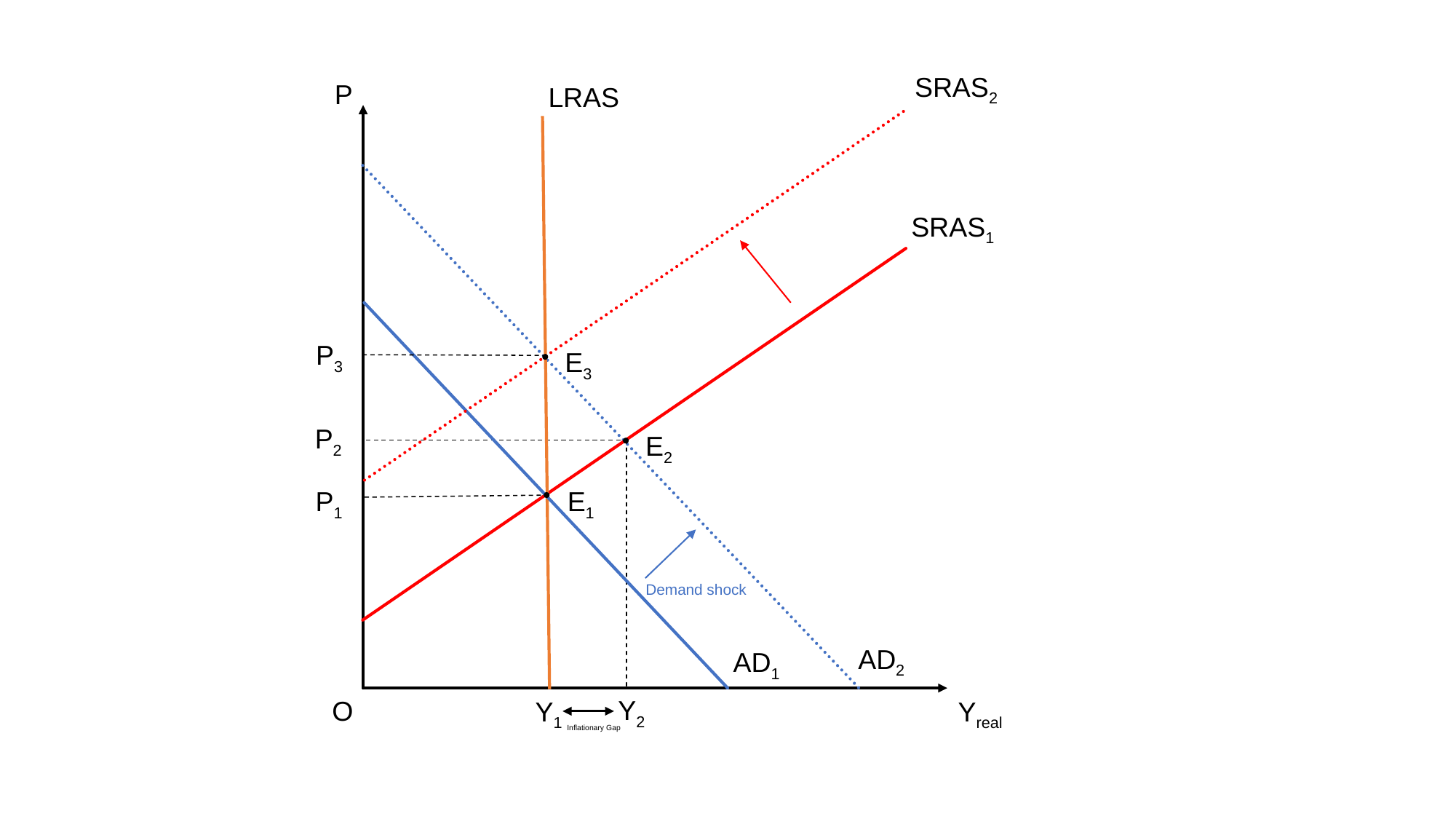

SRAS2
P
LRAS
SRAS1
P3
E3

P2
E2

P1
E1

Demand shock
AD2
AD1
Y2
O
Y1
Yreal
Inflationary Gap